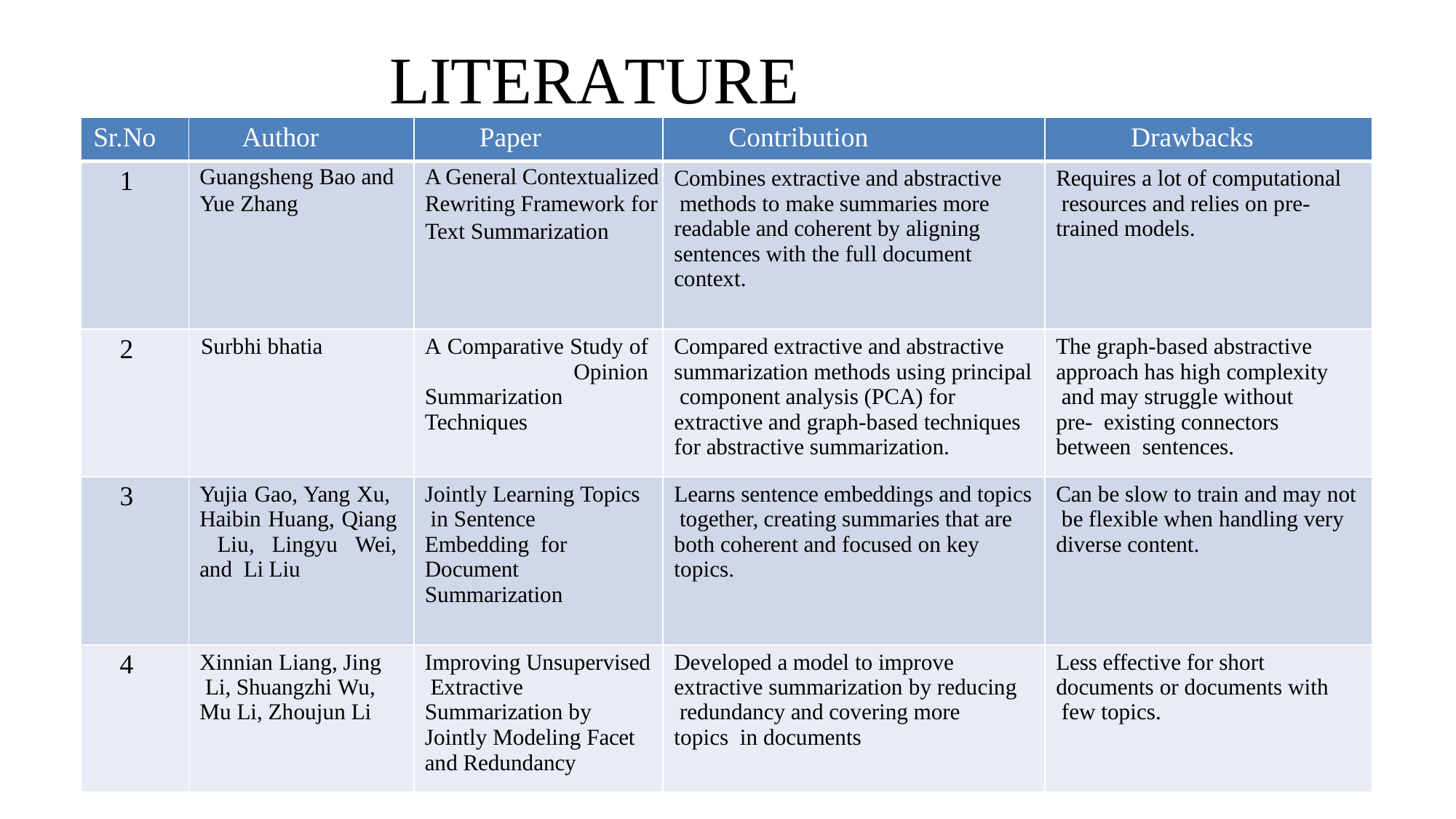

# LITERATURE SURVEY
| Sr.No | Author | Paper | Contribution | Drawbacks |
| --- | --- | --- | --- | --- |
| 1 | Guangsheng Bao and Yue Zhang | A General Contextualized Rewriting Framework for Text Summarization | Combines extractive and abstractive methods to make summaries more readable and coherent by aligning sentences with the full document context. | Requires a lot of computational resources and relies on pre- trained models. |
| 2 | Surbhi bhatia | A Comparative Study of Opinion Summarization Techniques | Compared extractive and abstractive summarization methods using principal component analysis (PCA) for extractive and graph-based techniques for abstractive summarization. | The graph-based abstractive approach has high complexity and may struggle without pre- existing connectors between sentences. |
| 3 | Yujia Gao, Yang Xu, Haibin Huang, Qiang Liu, Lingyu Wei, and Li Liu | Jointly Learning Topics in Sentence Embedding for Document Summarization | Learns sentence embeddings and topics together, creating summaries that are both coherent and focused on key topics. | Can be slow to train and may not be flexible when handling very diverse content. |
| 4 | Xinnian Liang, Jing Li, Shuangzhi Wu, Mu Li, Zhoujun Li | Improving Unsupervised Extractive Summarization by Jointly Modeling Facet and Redundancy | Developed a model to improve extractive summarization by reducing redundancy and covering more topics in documents | Less effective for short documents or documents with few topics. |